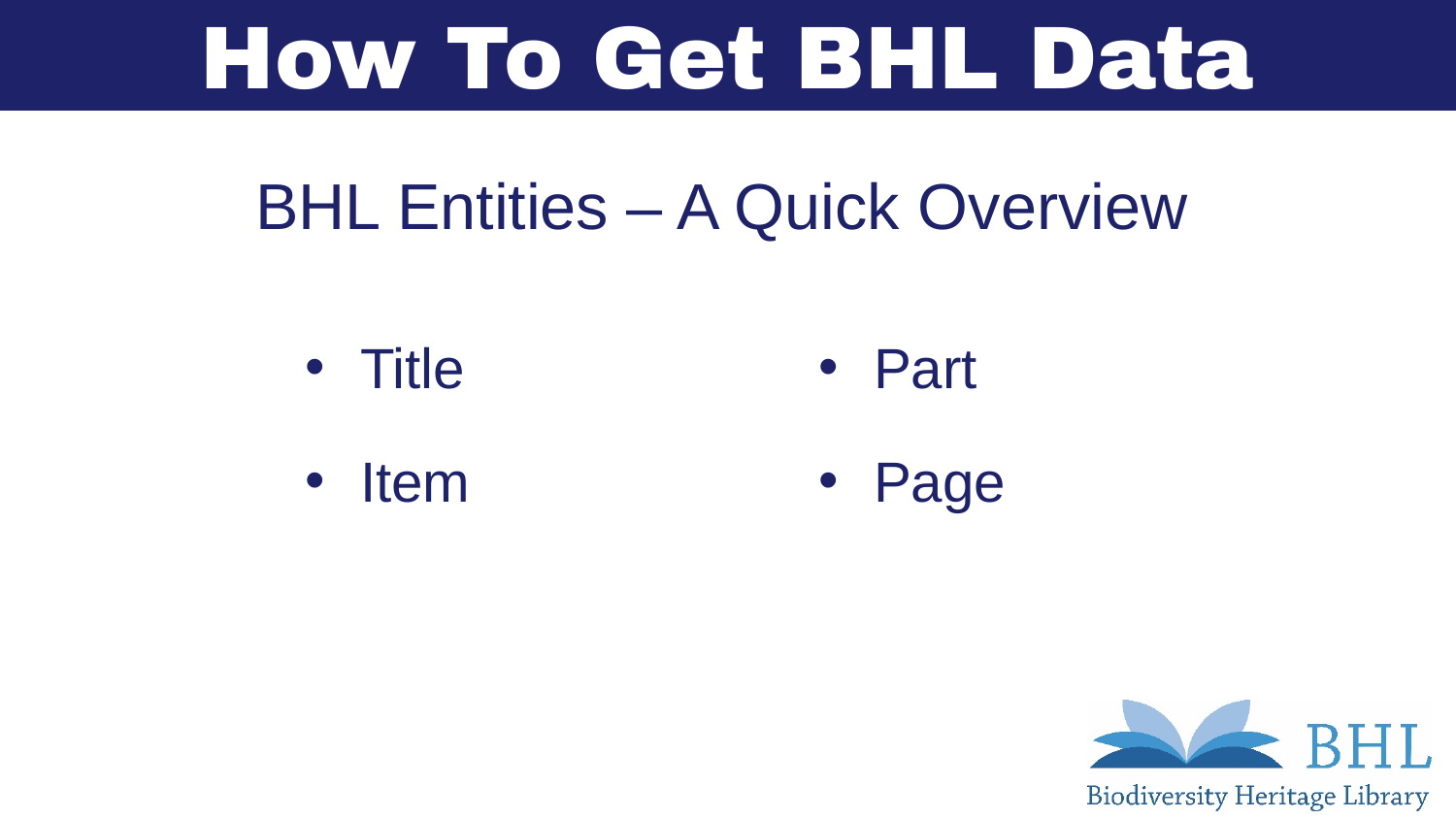

# How To Get BHL Data
BHL Entities – A Quick Overview

Title
Item
Part
Page